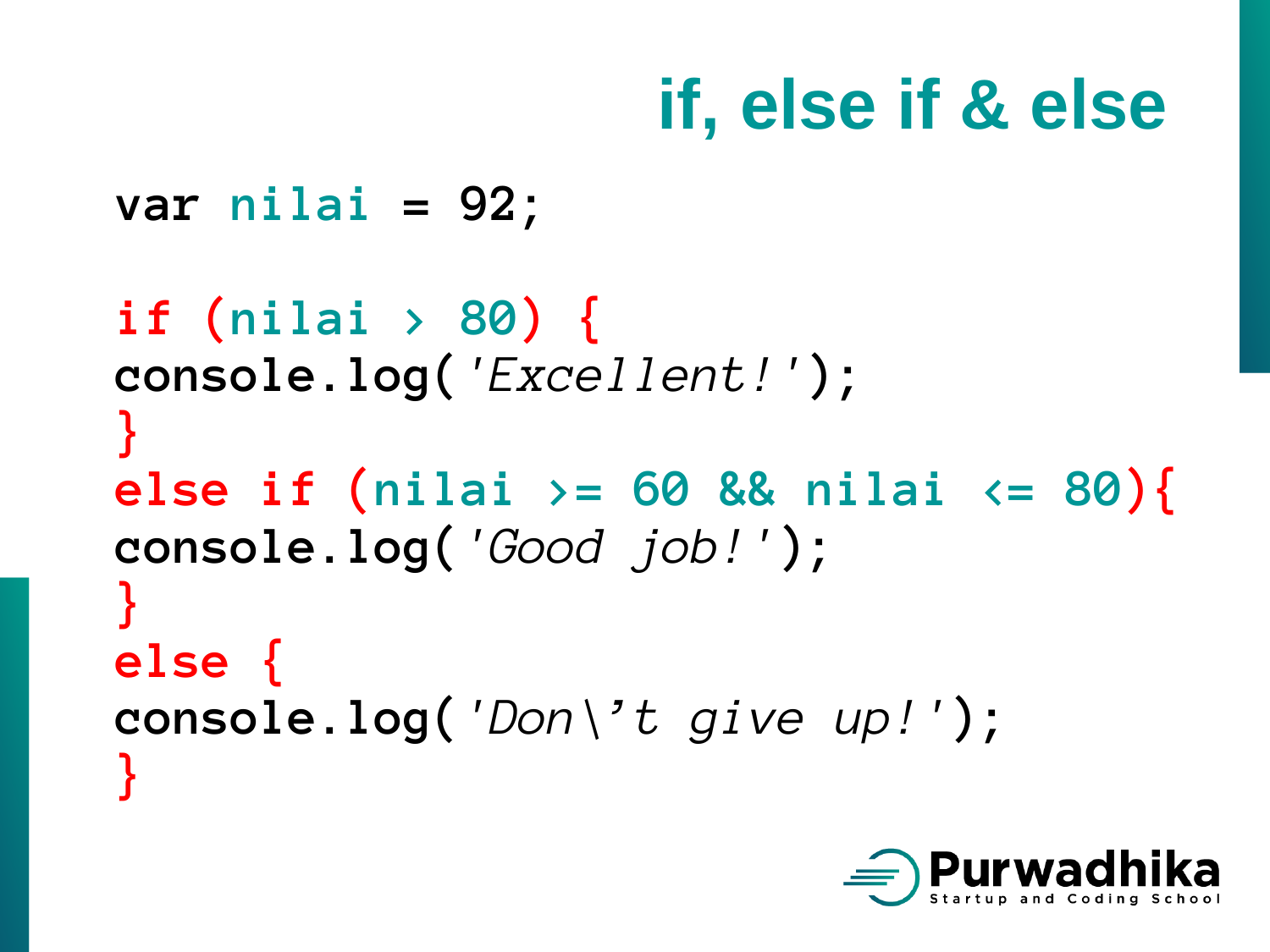

if, else if & else
var nilai = 92;
if (nilai > 80) {
console.log('Excellent!');
}
else if (nilai >= 60 && nilai <= 80){
console.log('Good job!');
}
else {
console.log('Don\’t give up!');
}